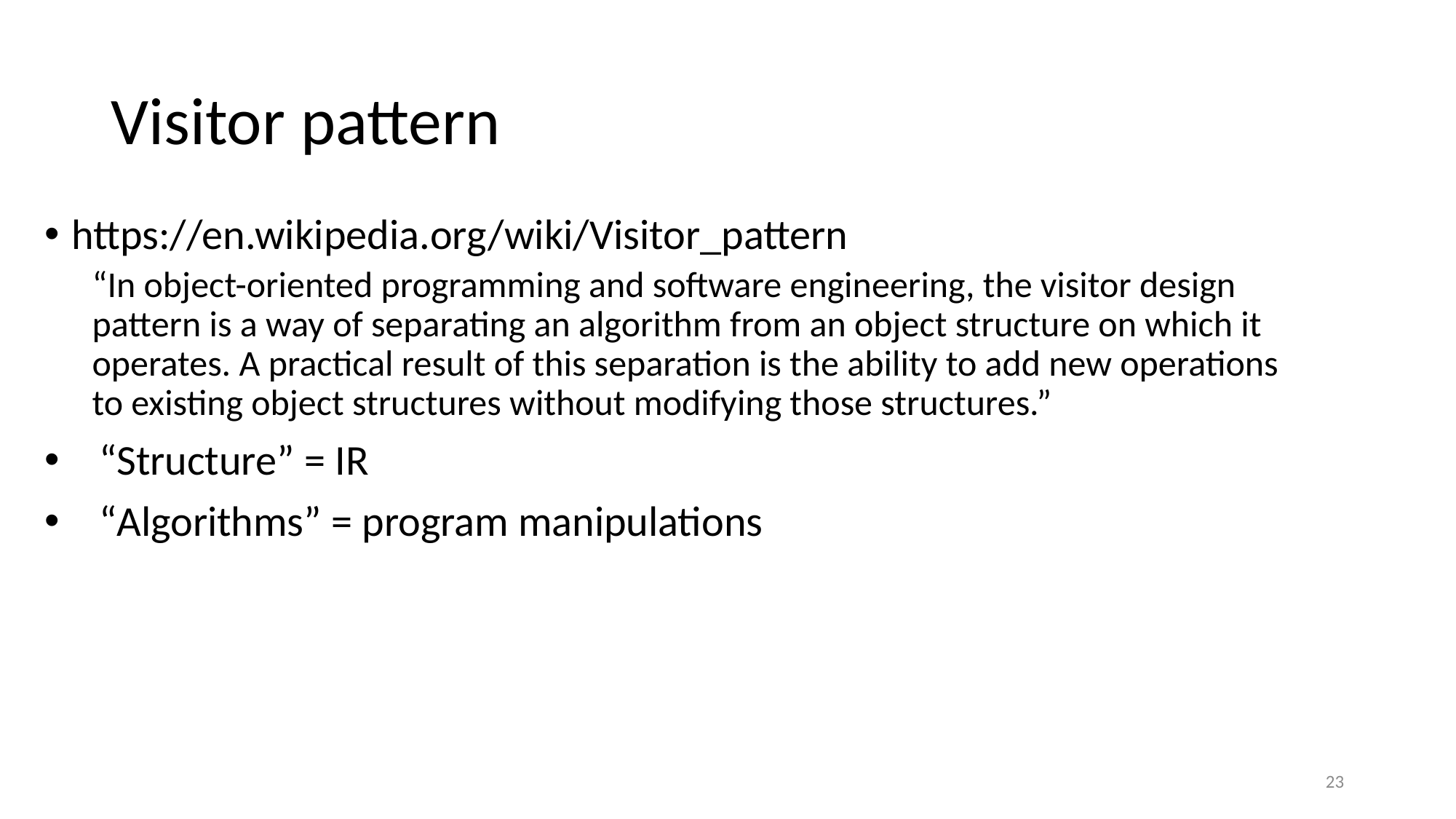

# Visitor pattern
https://en.wikipedia.org/wiki/Visitor_pattern
“In object-oriented programming and software engineering, the visitor design pattern is a way of separating an algorithm from an object structure on which it operates. A practical result of this separation is the ability to add new operations to existing object structures without modifying those structures.”
“Structure” = IR
“Algorithms” = program manipulations
23